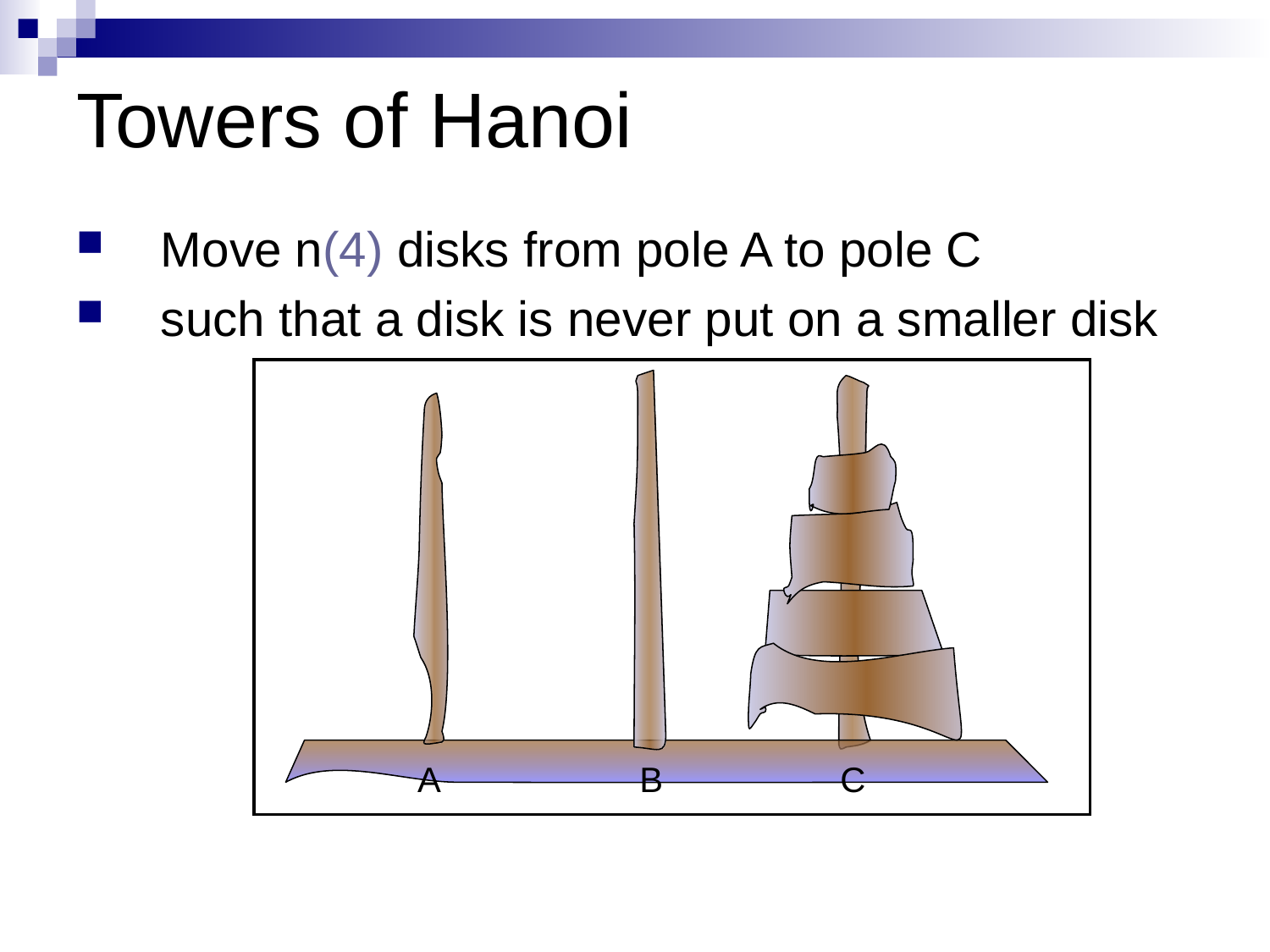

# Towers of Hanoi
Move n(4) disks from pole A to pole C
such that a disk is never put on a smaller disk

A
B
C

A
B
C